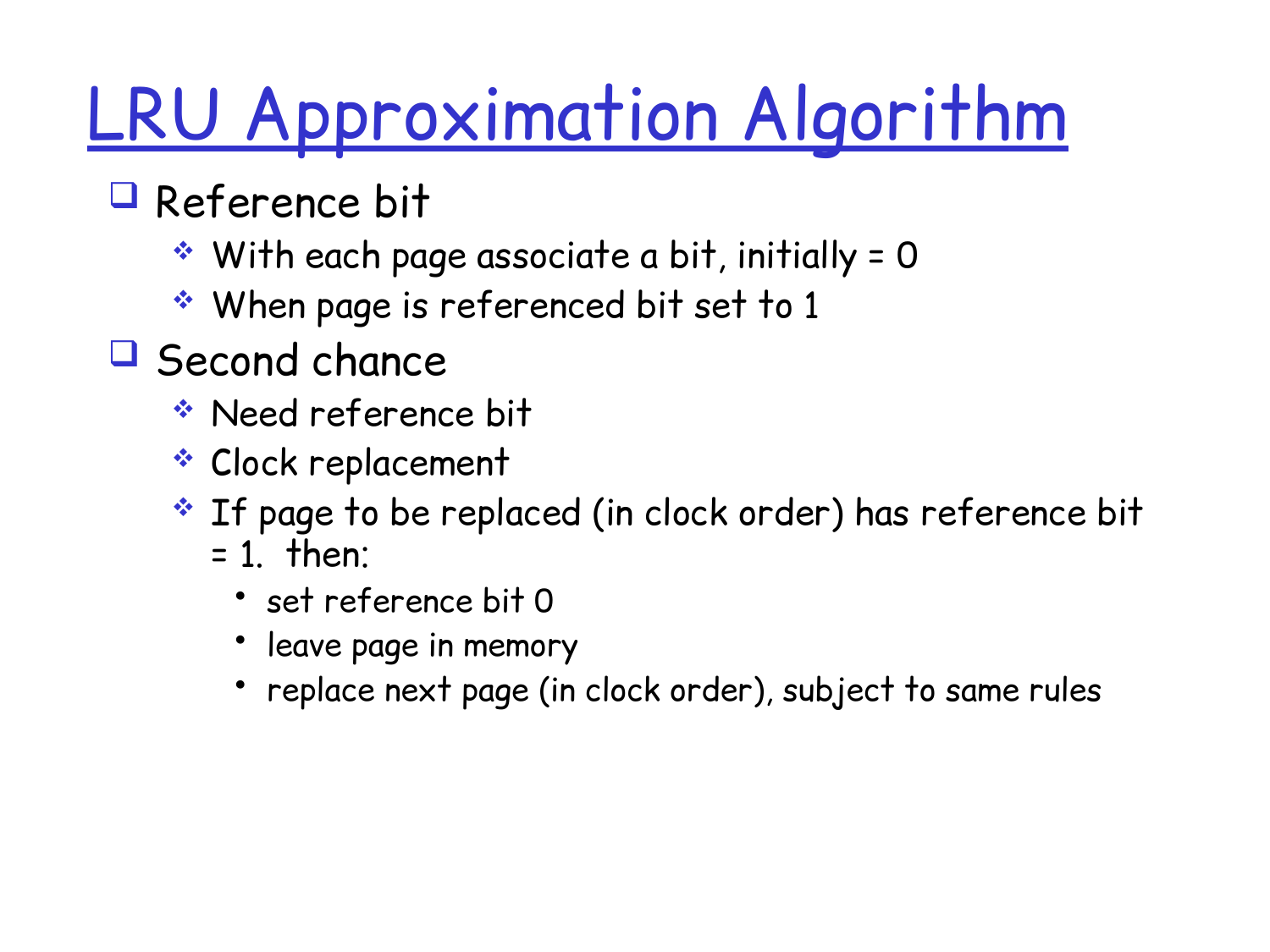

LRU Approximation Algorithm
Reference bit
With each page associate a bit, initially = 0
When page is referenced bit set to 1
Second chance
Need reference bit
Clock replacement
If page to be replaced (in clock order) has reference bit = 1.  then:
set reference bit 0
leave page in memory
replace next page (in clock order), subject to same rules